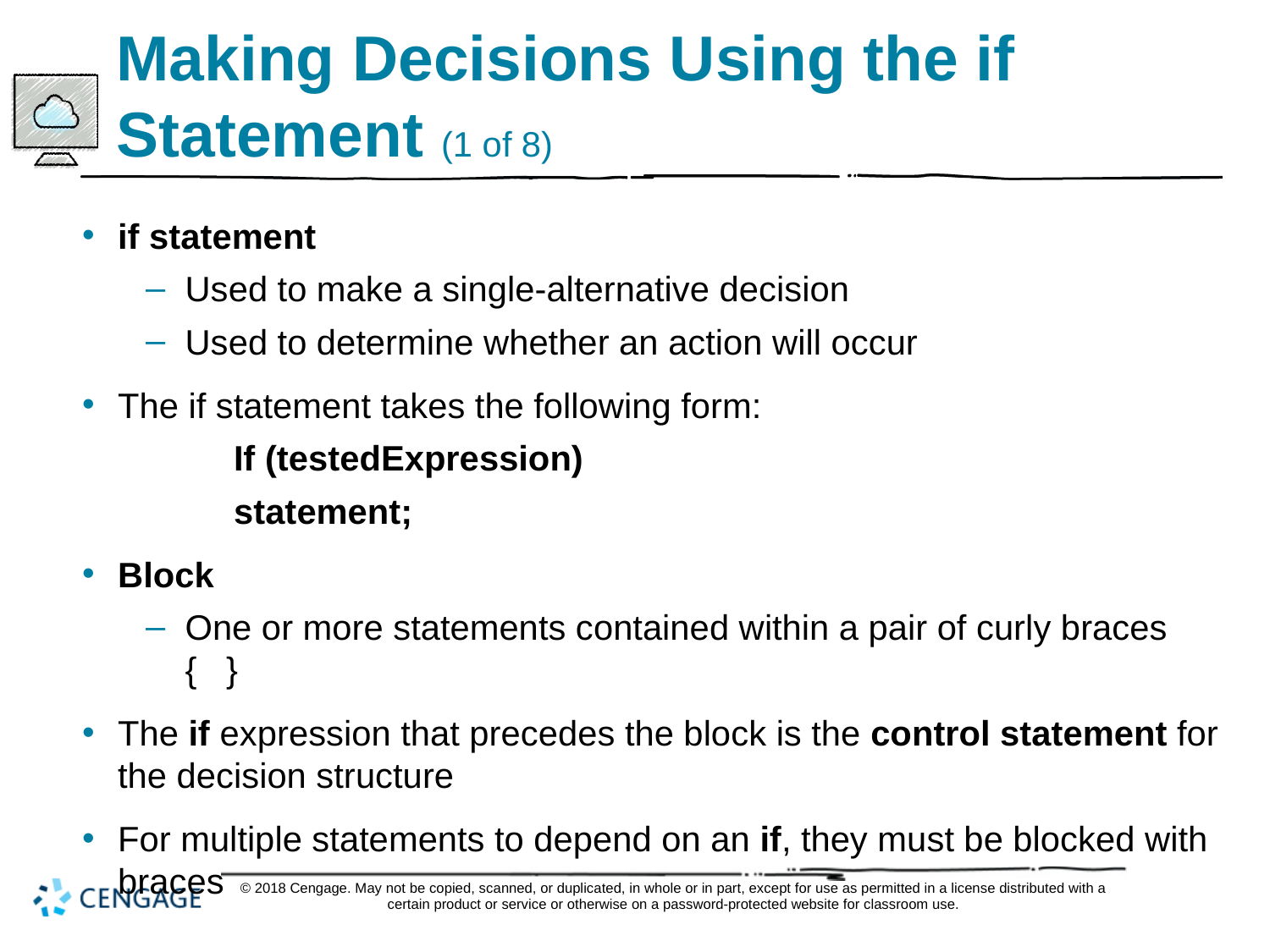

# Making Decisions Using the if Statement (1 of 8)
if statement
Used to make a single-alternative decision
Used to determine whether an action will occur
The if statement takes the following form:
If (testedExpression)
statement;
Block
One or more statements contained within a pair of curly braces  {   }
The if expression that precedes the block is the control statement for the decision structure
For multiple statements to depend on an if, they must be blocked with braces
© 2018 Cengage. May not be copied, scanned, or duplicated, in whole or in part, except for use as permitted in a license distributed with a certain product or service or otherwise on a password-protected website for classroom use.